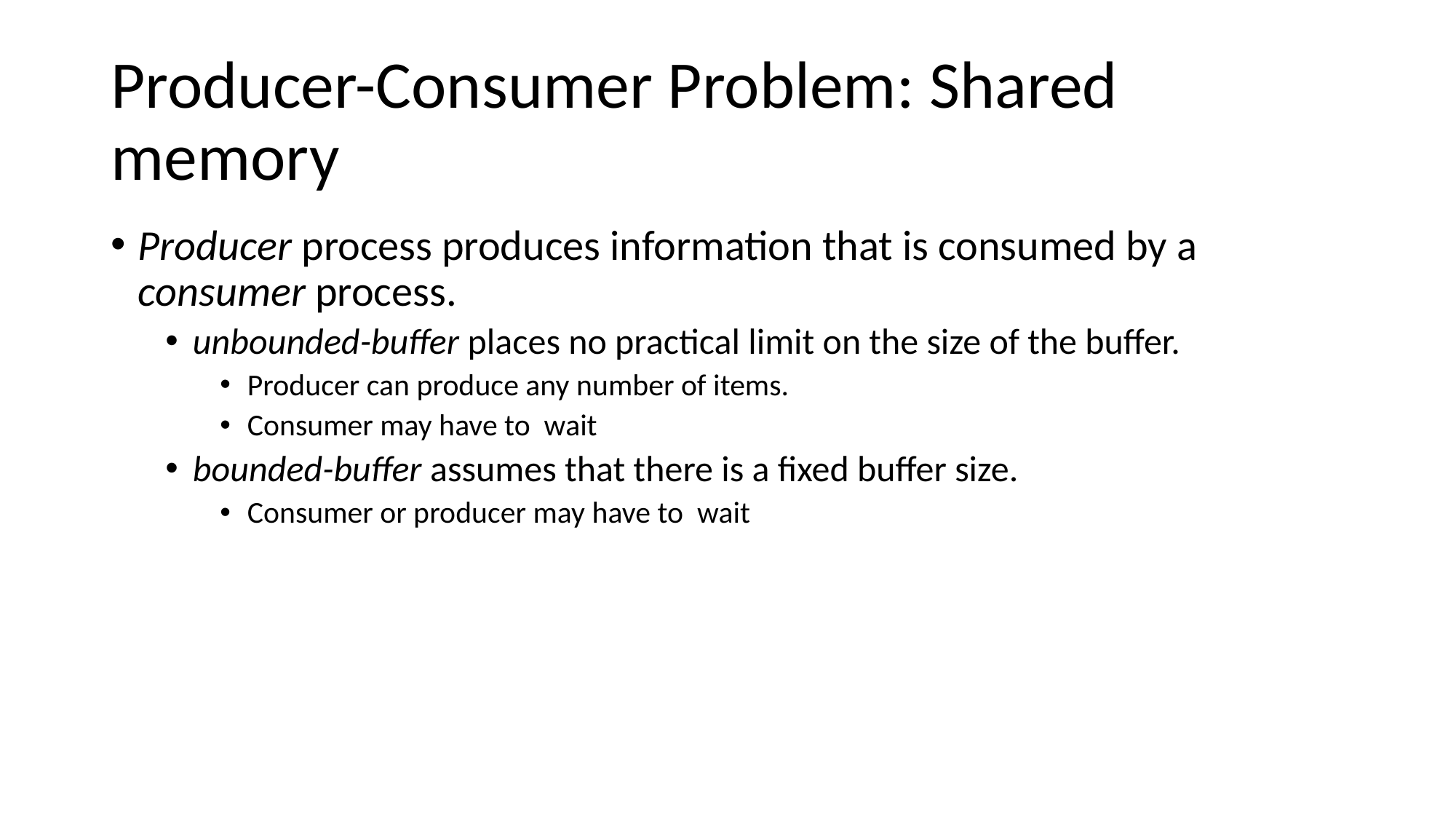

# Producer-Consumer Problem: Shared memory
Producer process produces information that is consumed by a consumer process.
unbounded-buffer places no practical limit on the size of the buffer.
Producer can produce any number of items.
Consumer may have to  wait
bounded-buffer assumes that there is a fixed buffer size.
Consumer or producer may have to  wait